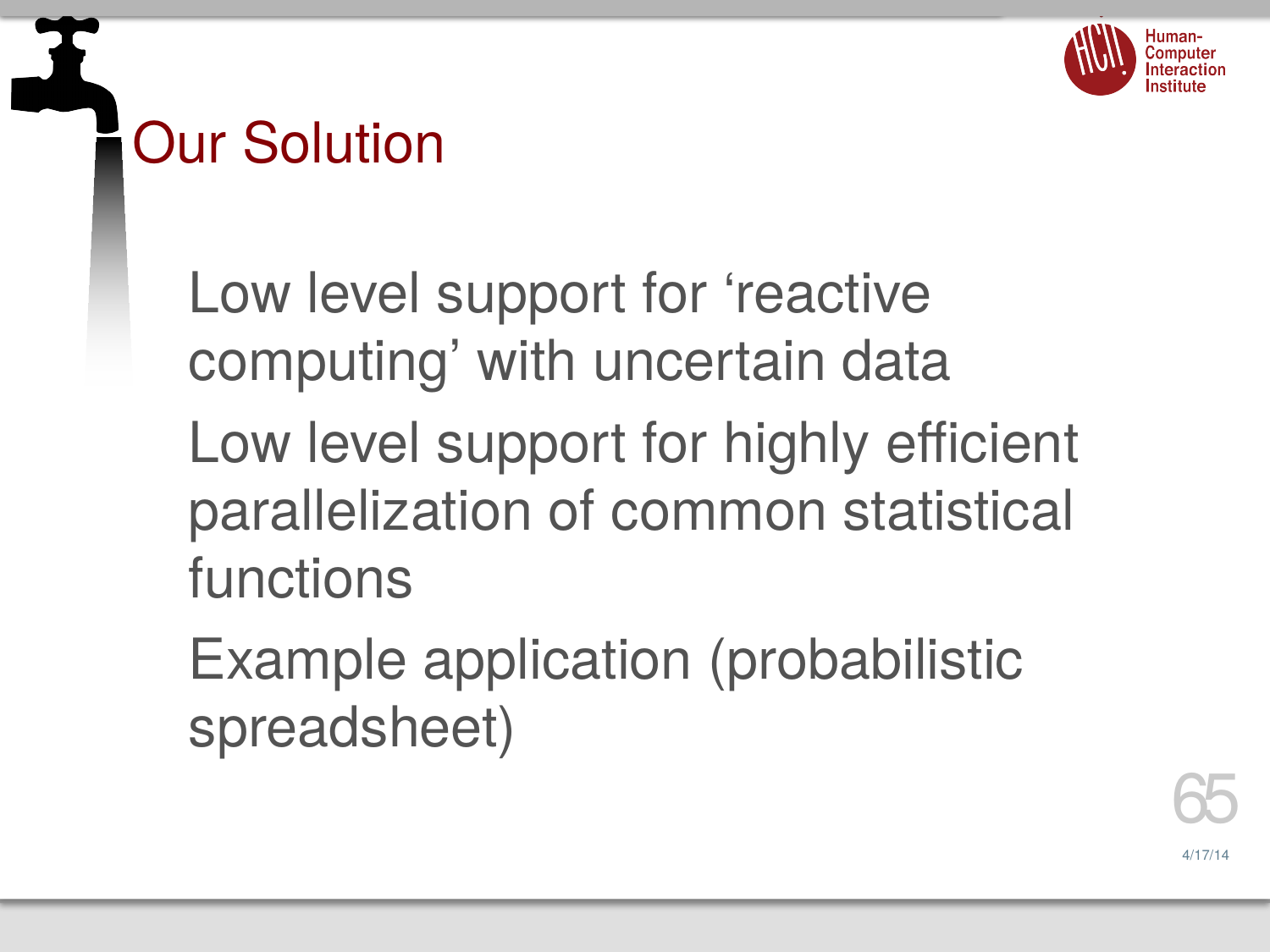

# Our Solution
Low level support for ‘reactive computing’ with uncertain data
Low level support for highly efficient parallelization of common statistical functions
Example application (probabilistic spreadsheet)

65
4/17/14